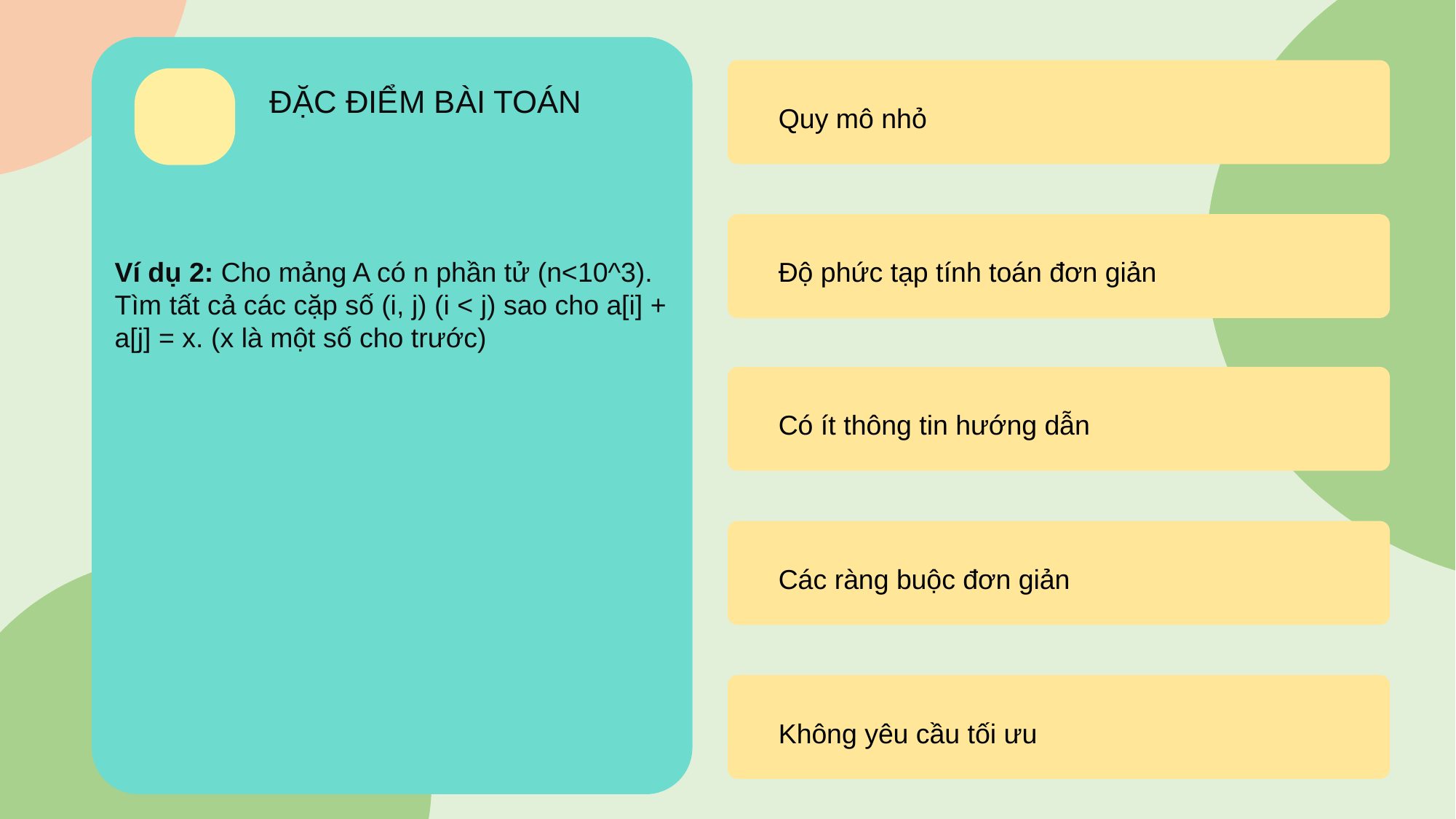

ĐẶC ĐIỂM BÀI TOÁN
Quy mô nhỏ

COMPLETED SEARCH - BRUTE FORCE LÀ GÌ ?

Ví dụ 2: Cho mảng A có n phần tử (n<10^3). Tìm tất cả các cặp số (i, j) (i < j) sao cho a[i] + a[j] = x. (x là một số cho trước)
Độ phức tạp tính toán đơn giản

Có ít thông tin hướng dẫn

DẠNG THUẬT TOÁN PHỔ QUÁT

ƯU ĐIỂM - NHƯỢC ĐIỂM

Các ràng buộc đơn giản

BÀI TẬP
Không yêu cầu tối ưu